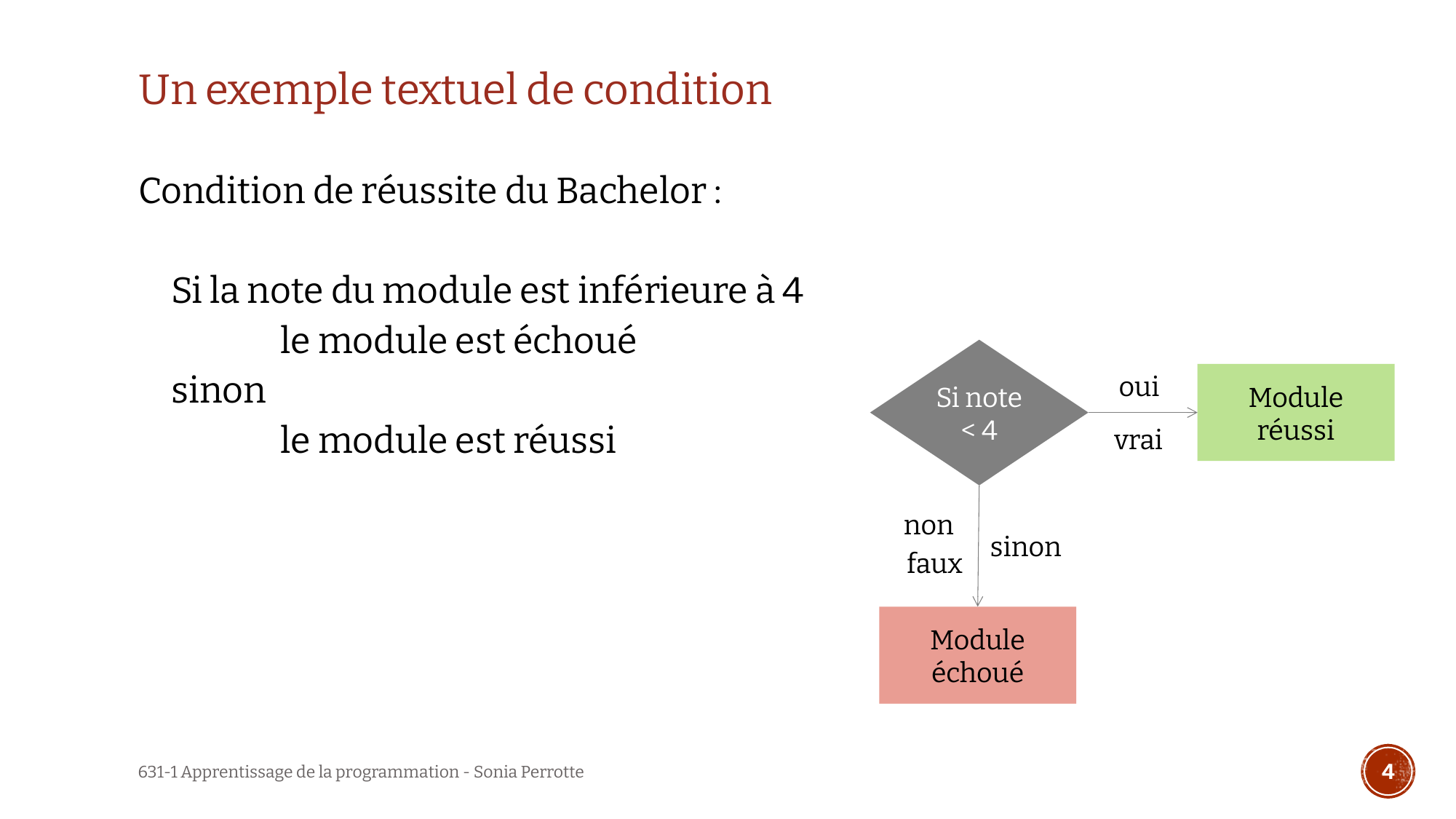

# Un exemple textuel de condition
Condition de réussite du Bachelor :

Si la note du module est inférieure à 4
	le module est échoué
sinon
	le module est réussi

Si note < 4
oui
Module réussi
vrai
non
sinon
faux
Module échoué
631-1 Apprentissage de la programmation - Sonia Perrotte
4